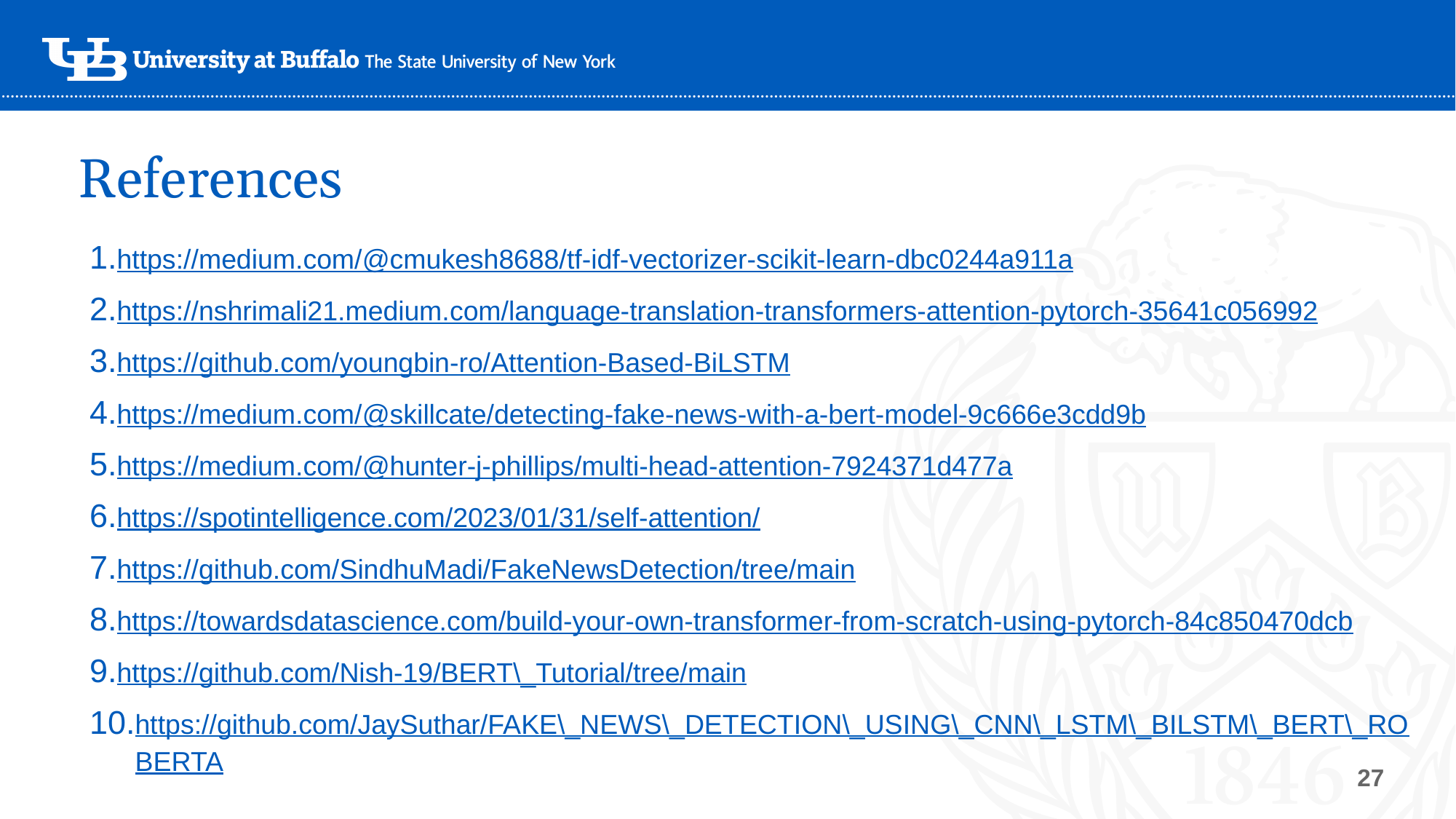

# References
https://medium.com/@cmukesh8688/tf-idf-vectorizer-scikit-learn-dbc0244a911a
https://nshrimali21.medium.com/language-translation-transformers-attention-pytorch-35641c056992
https://github.com/youngbin-ro/Attention-Based-BiLSTM
https://medium.com/@skillcate/detecting-fake-news-with-a-bert-model-9c666e3cdd9b
https://medium.com/@hunter-j-phillips/multi-head-attention-7924371d477a
https://spotintelligence.com/2023/01/31/self-attention/
https://github.com/SindhuMadi/FakeNewsDetection/tree/main
https://towardsdatascience.com/build-your-own-transformer-from-scratch-using-pytorch-84c850470dcb
https://github.com/Nish-19/BERT\_Tutorial/tree/main
https://github.com/JaySuthar/FAKE\_NEWS\_DETECTION\_USING\_CNN\_LSTM\_BILSTM\_BERT\_ROBERTA

27